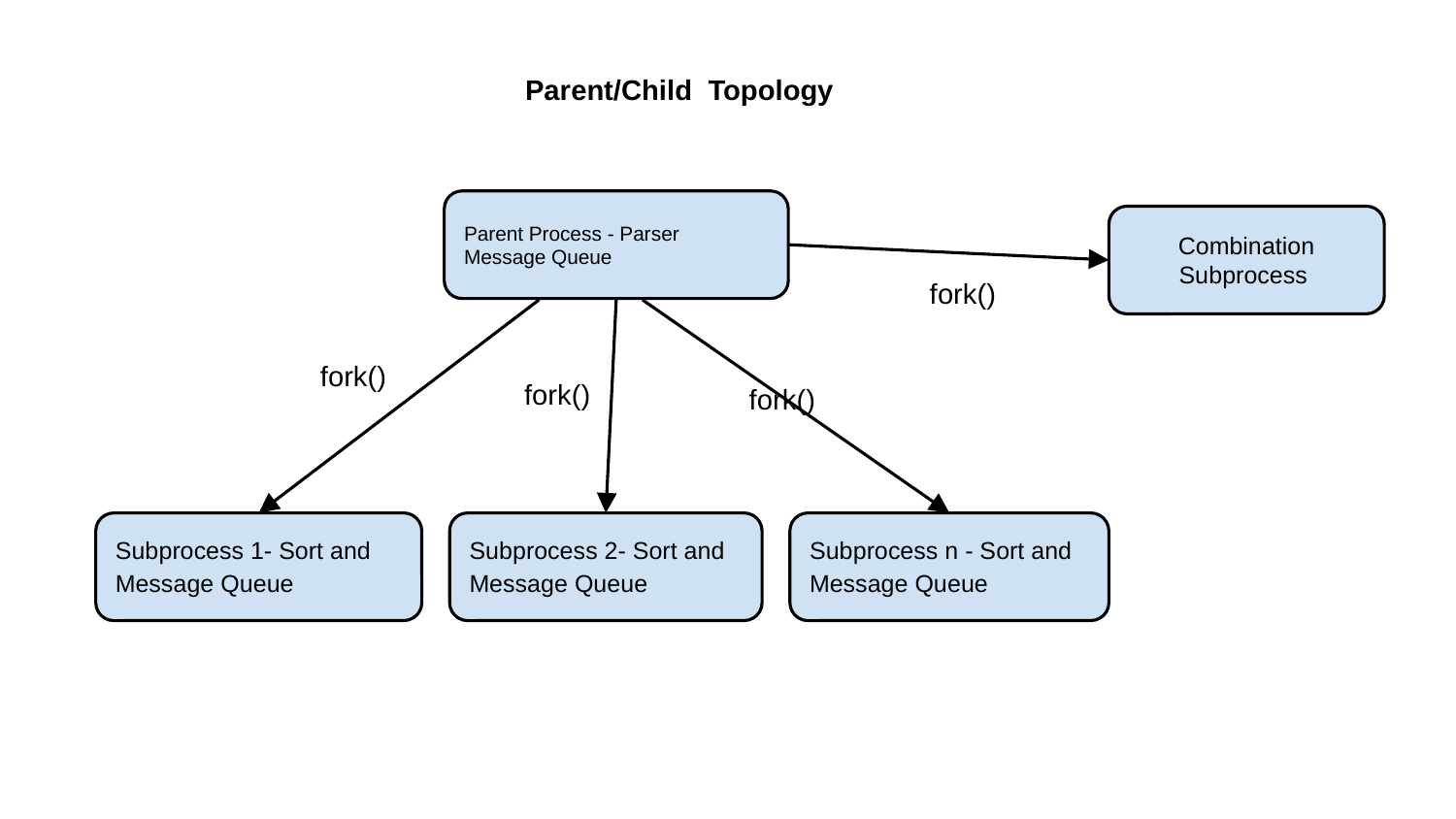

Parent/Child  Topology
Parent Process - Parser
Message Queue
Combination Subprocess
fork()
fork()
fork()
fork()
Subprocess 1- Sort and Message Queue
Subprocess 2- Sort and Message Queue
Subprocess n - Sort and Message Queue